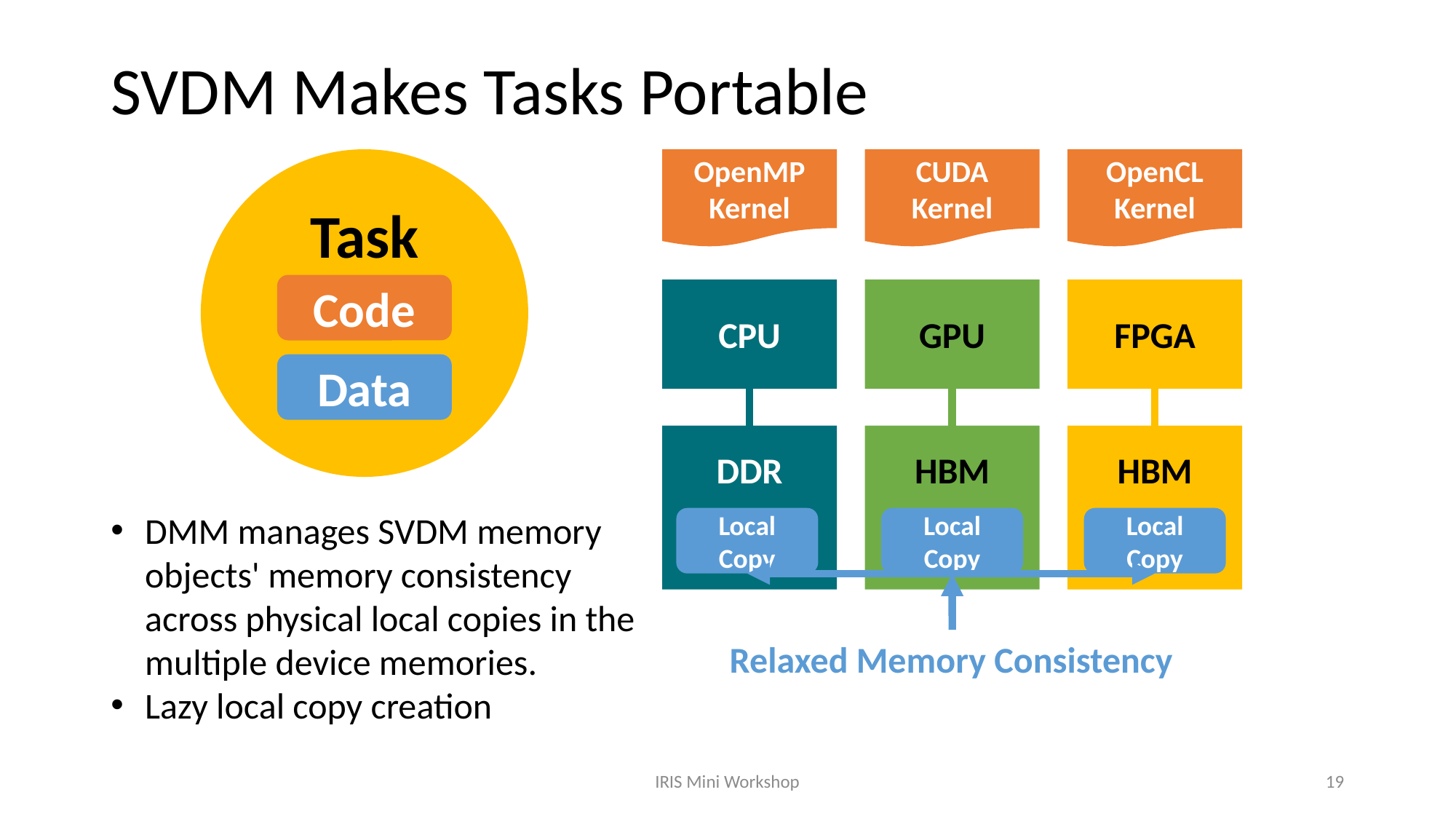

# SVDM Makes Tasks Portable
Task
OpenMP
Kernel
CUDA Kernel
OpenCL Kernel
Code
CPU
GPU
FPGA
Data
DDR
HBM
HBM
DMM manages SVDM memory objects' memory consistency across physical local copies in the multiple device memories.
Lazy local copy creation
Local Copy
Local Copy
Local Copy
Relaxed Memory Consistency
IRIS Mini Workshop
19